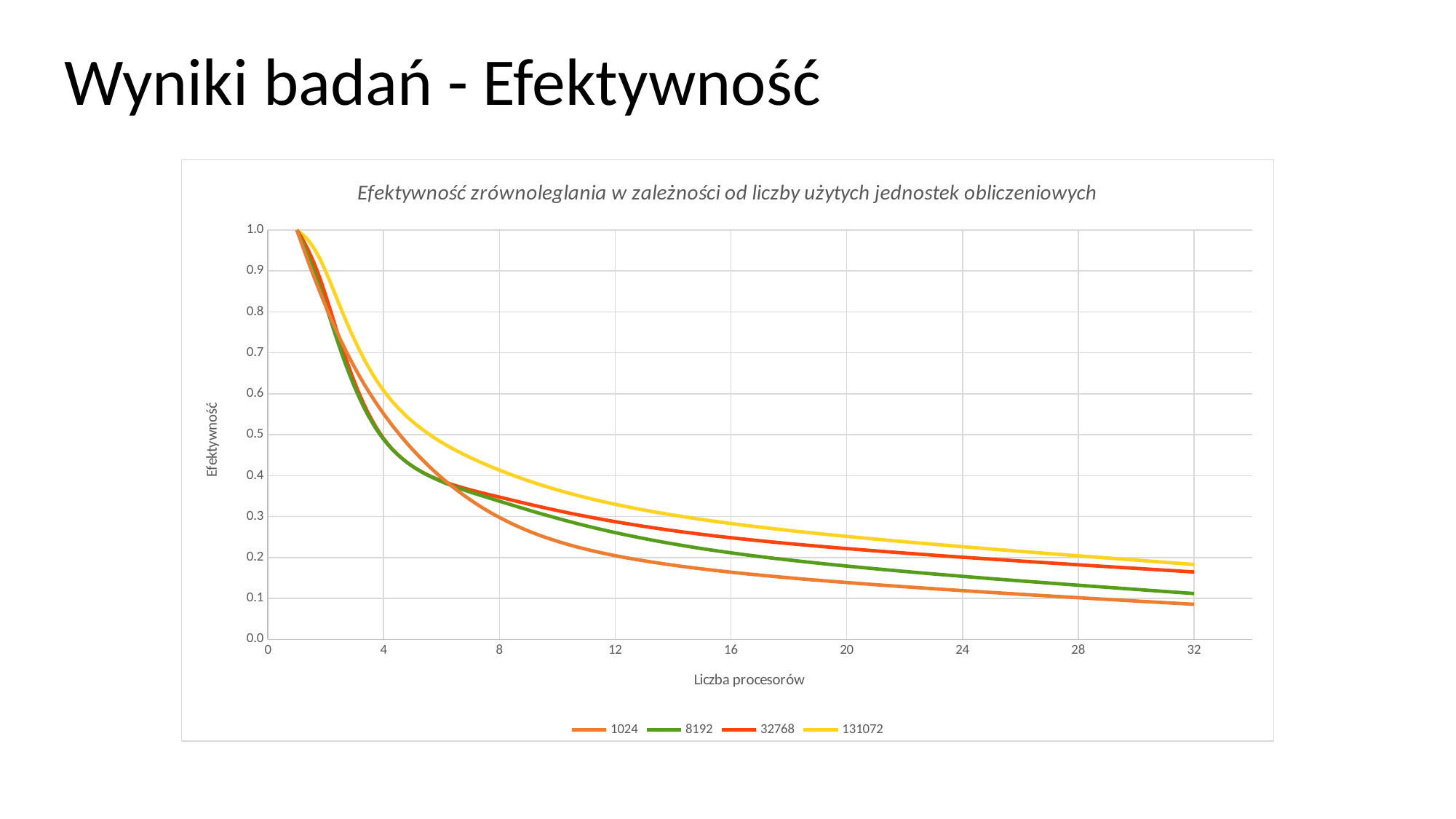

# Wyniki badań - Efektywność

### Chart: Efektywność zrównoleglania w zależności od liczby użytych jednostek obliczeniowych

| Category | 1024 | 8192 | 32768 | 131072 |
|---|---|---|---|---|